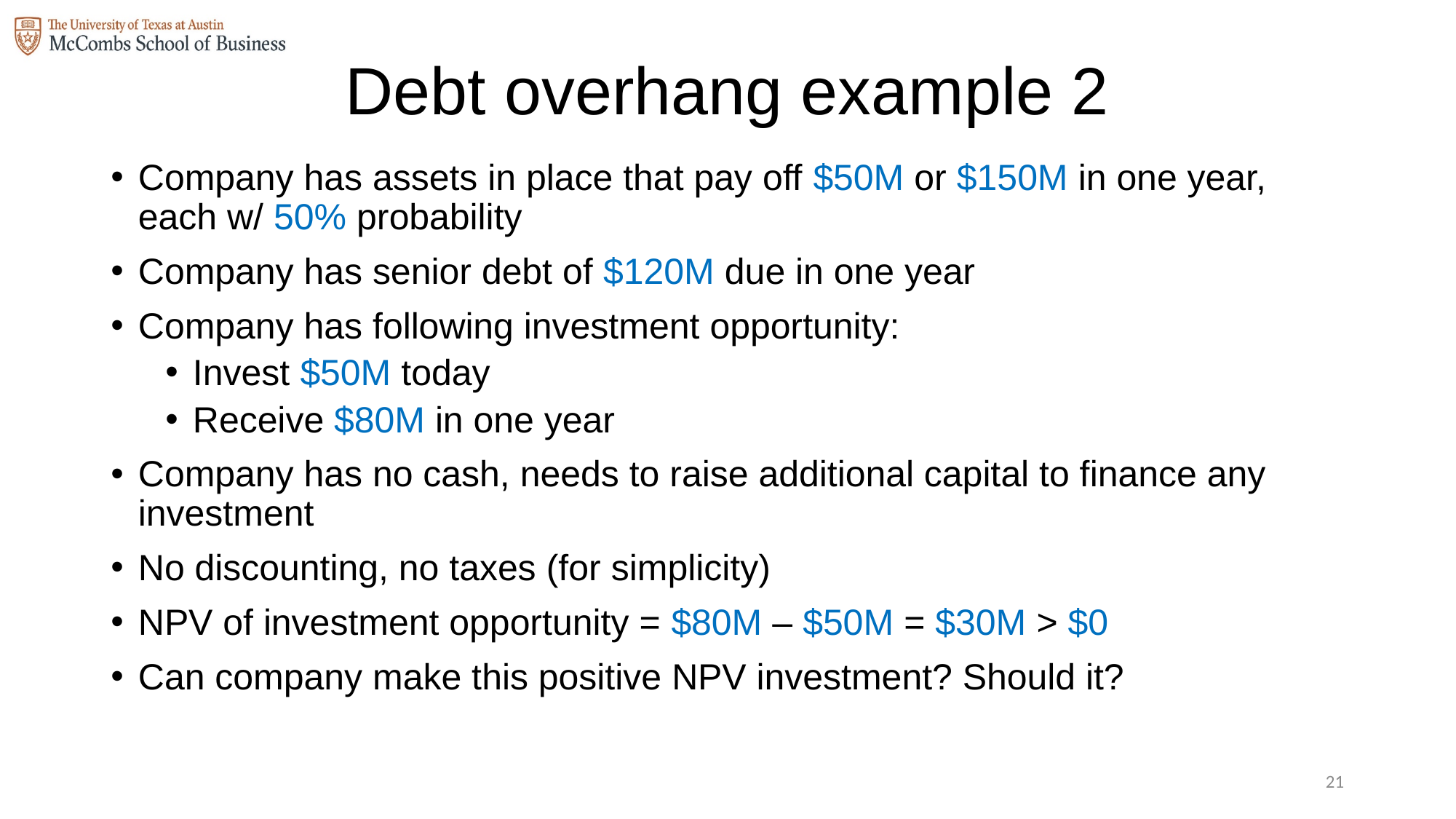

# Debt overhang example 2
Company has assets in place that pay off $50M or $150M in one year, each w/ 50% probability
Company has senior debt of $120M due in one year
Company has following investment opportunity:
Invest $50M today
Receive $80M in one year
Company has no cash, needs to raise additional capital to finance any investment
No discounting, no taxes (for simplicity)
NPV of investment opportunity = $80M – $50M = $30M > $0
Can company make this positive NPV investment? Should it?
21